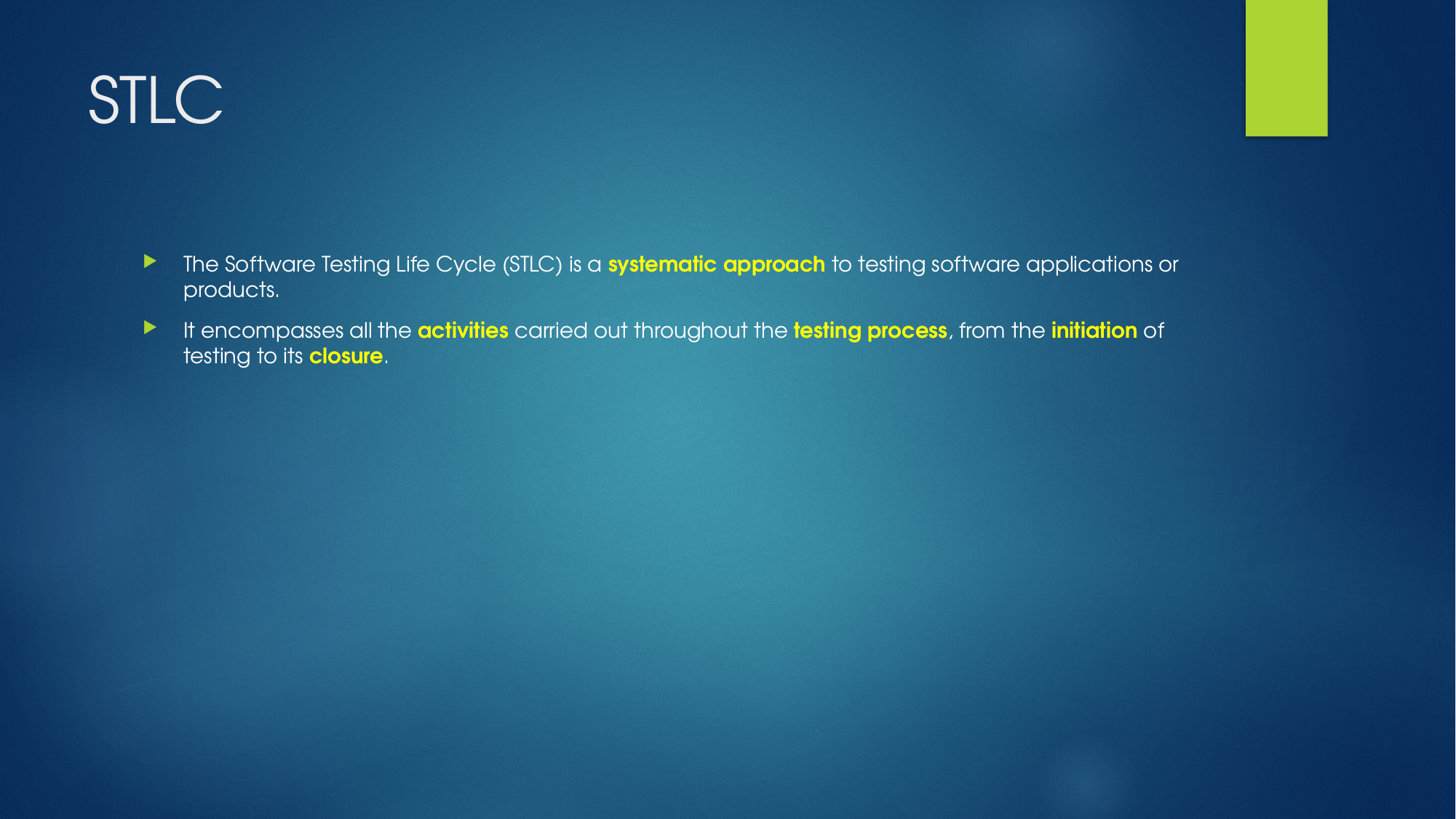

# STLC
The Software Testing Life Cycle (STLC) is a systematic approach to testing software applications or products.
It encompasses all the activities carried out throughout the testing process, from the initiation of testing to its closure.